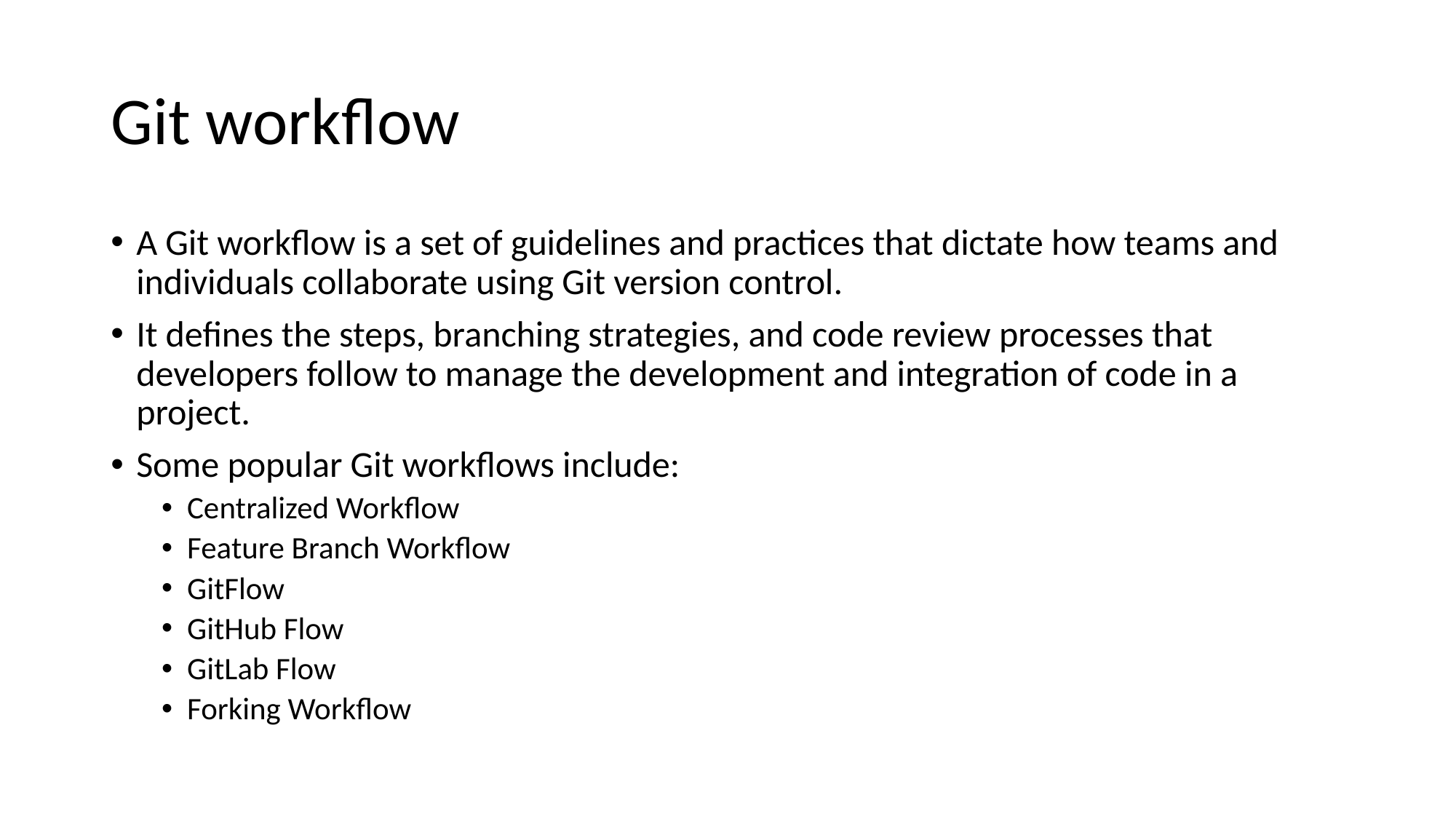

# Git workflow
A Git workflow is a set of guidelines and practices that dictate how teams and individuals collaborate using Git version control.
It defines the steps, branching strategies, and code review processes that developers follow to manage the development and integration of code in a project.
Some popular Git workflows include:
Centralized Workflow
Feature Branch Workflow
GitFlow
GitHub Flow
GitLab Flow
Forking Workflow